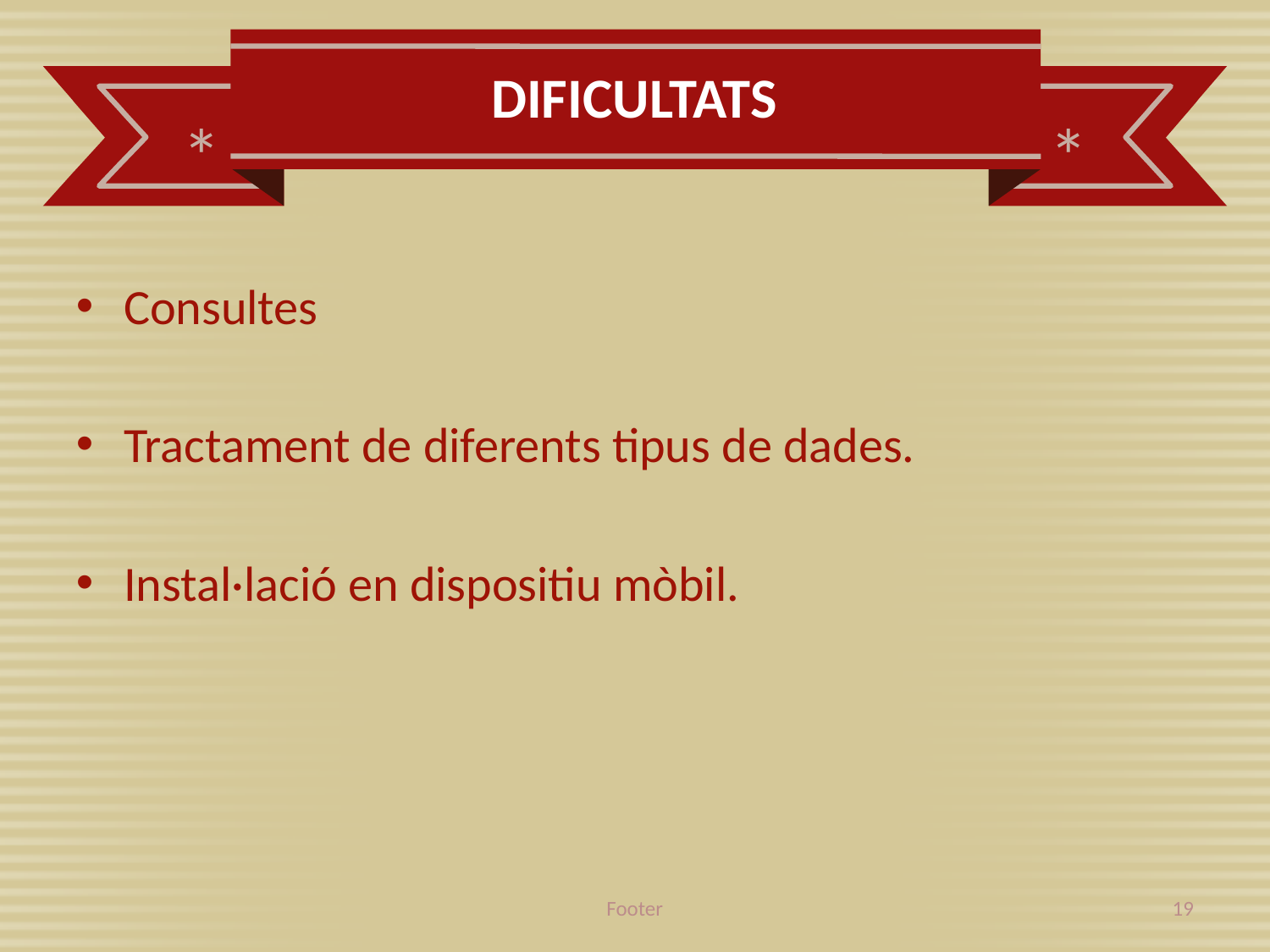

dIFICULTATS
# Consultes

Tractament de diferents tipus de dades.

Instal·lació en dispositiu mòbil.
Footer
19